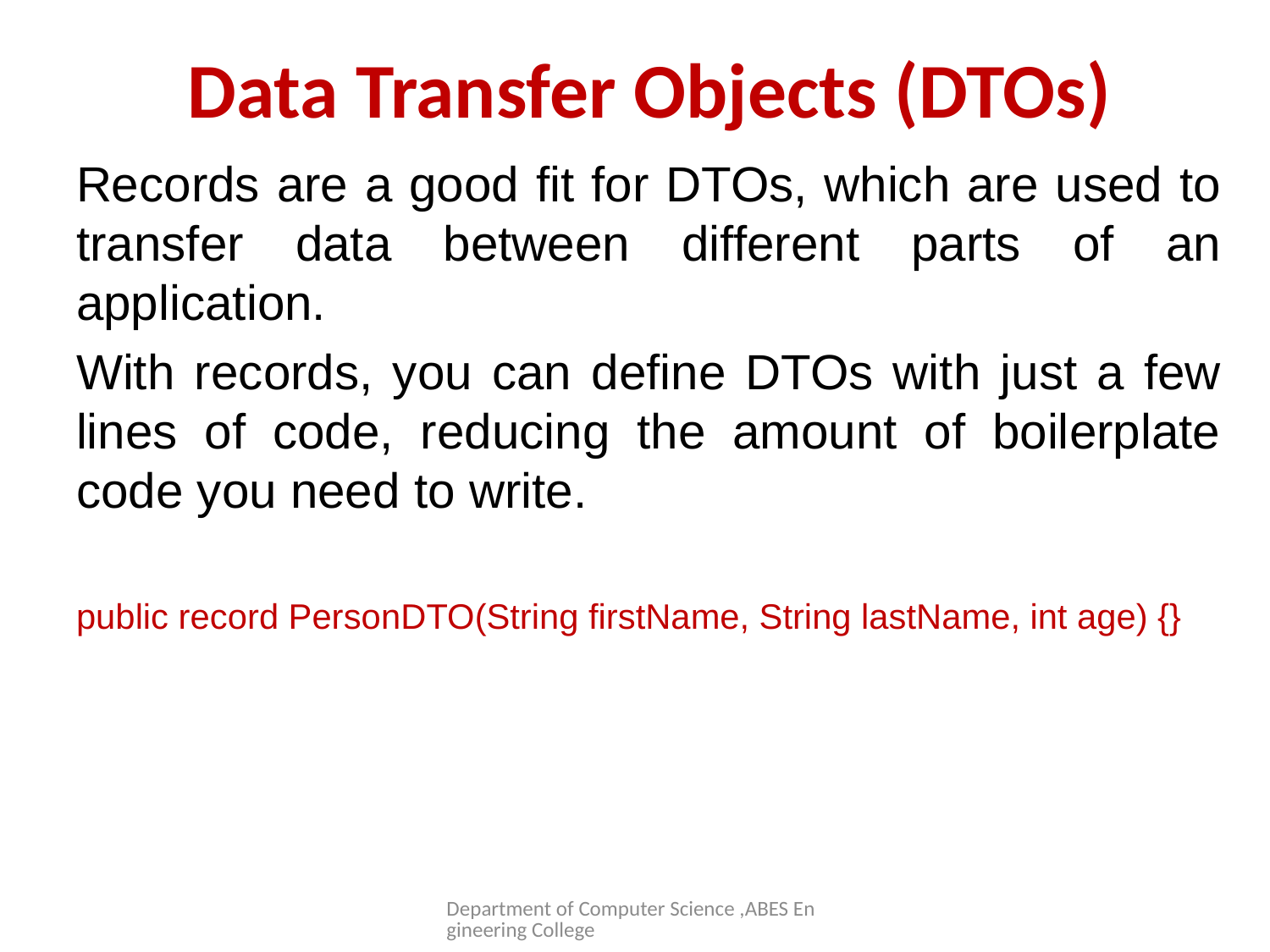

# Data Transfer Objects (DTOs)
Records are a good fit for DTOs, which are used to transfer data between different parts of an application.
With records, you can define DTOs with just a few lines of code, reducing the amount of boilerplate code you need to write.

public record PersonDTO(String firstName, String lastName, int age) {}
Department of Computer Science ,ABES Engineering College